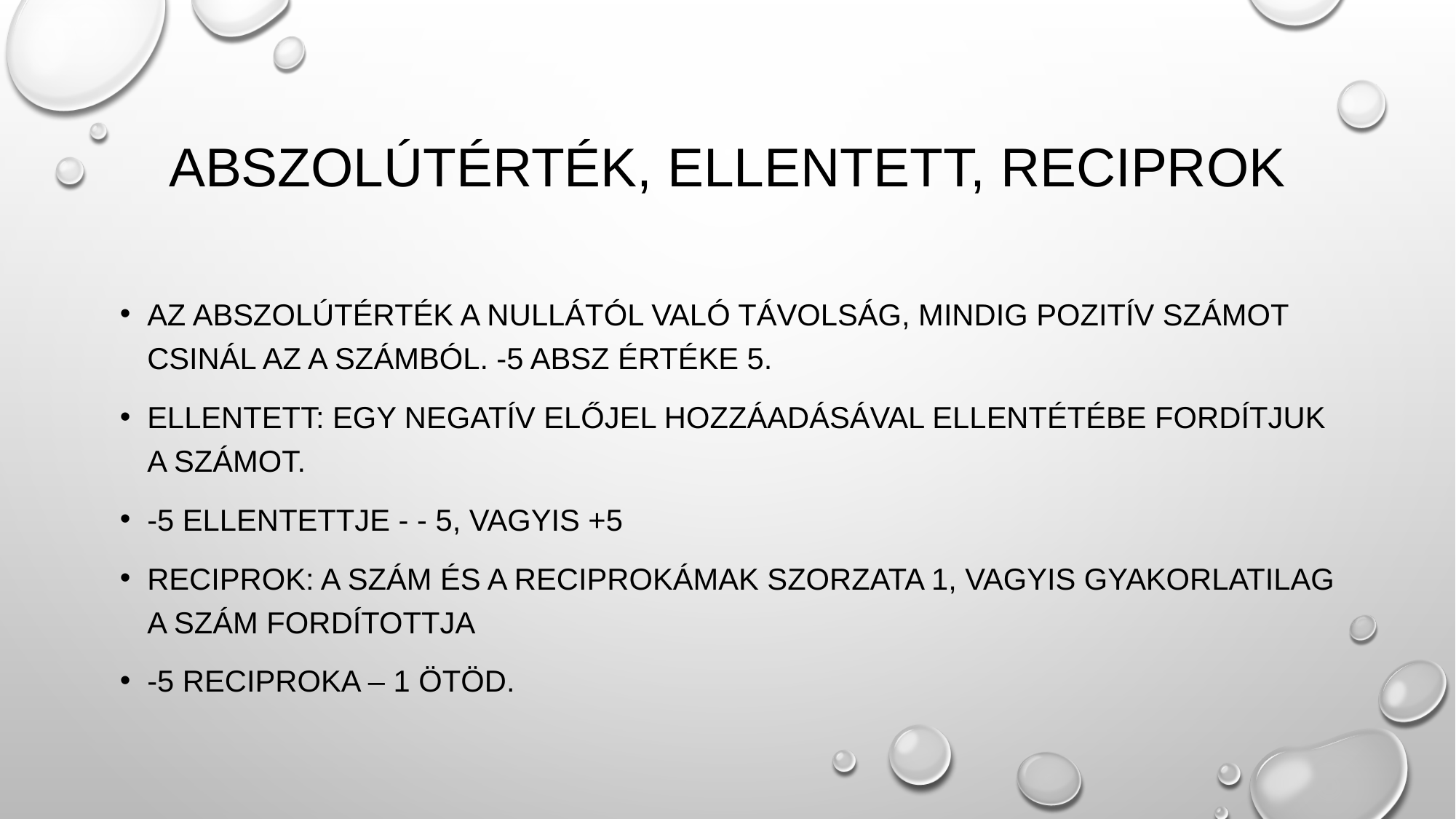

# Abszolútérték, ellentett, reciprok
Az abszolútérték a nullától való távolság, mindig pozitív számot csinál az a számból. -5 absz értéke 5.
Ellentett: egy negatív előjel hozzáadásával ellentétébe fordítjuk a számot.
-5 ellentettje - - 5, vagyis +5
Reciprok: a szám és a reciprokámak szorzata 1, vagyis gyakorlatilag a szám fordítottja
-5 reciproka – 1 ötöd.